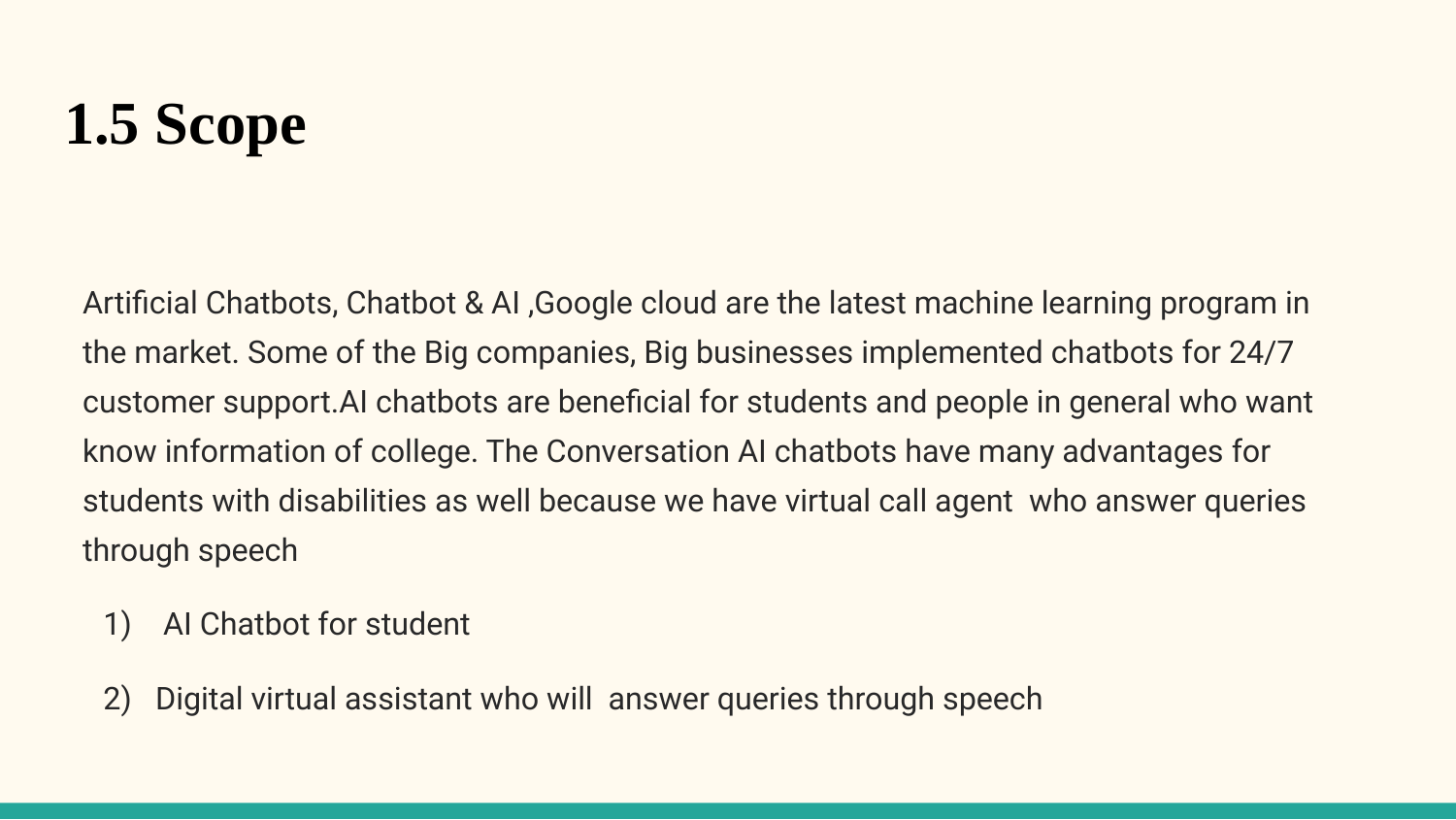

# 1.5 Scope

Artificial Chatbots, Chatbot & AI ,Google cloud are the latest machine learning program in the market. Some of the Big companies, Big businesses implemented chatbots for 24/7 customer support.AI chatbots are beneficial for students and people in general who want know information of college. The Conversation AI chatbots have many advantages for students with disabilities as well because we have virtual call agent  who answer queries through speech
 AI Chatbot for student
Digital virtual assistant who will  answer queries through speech